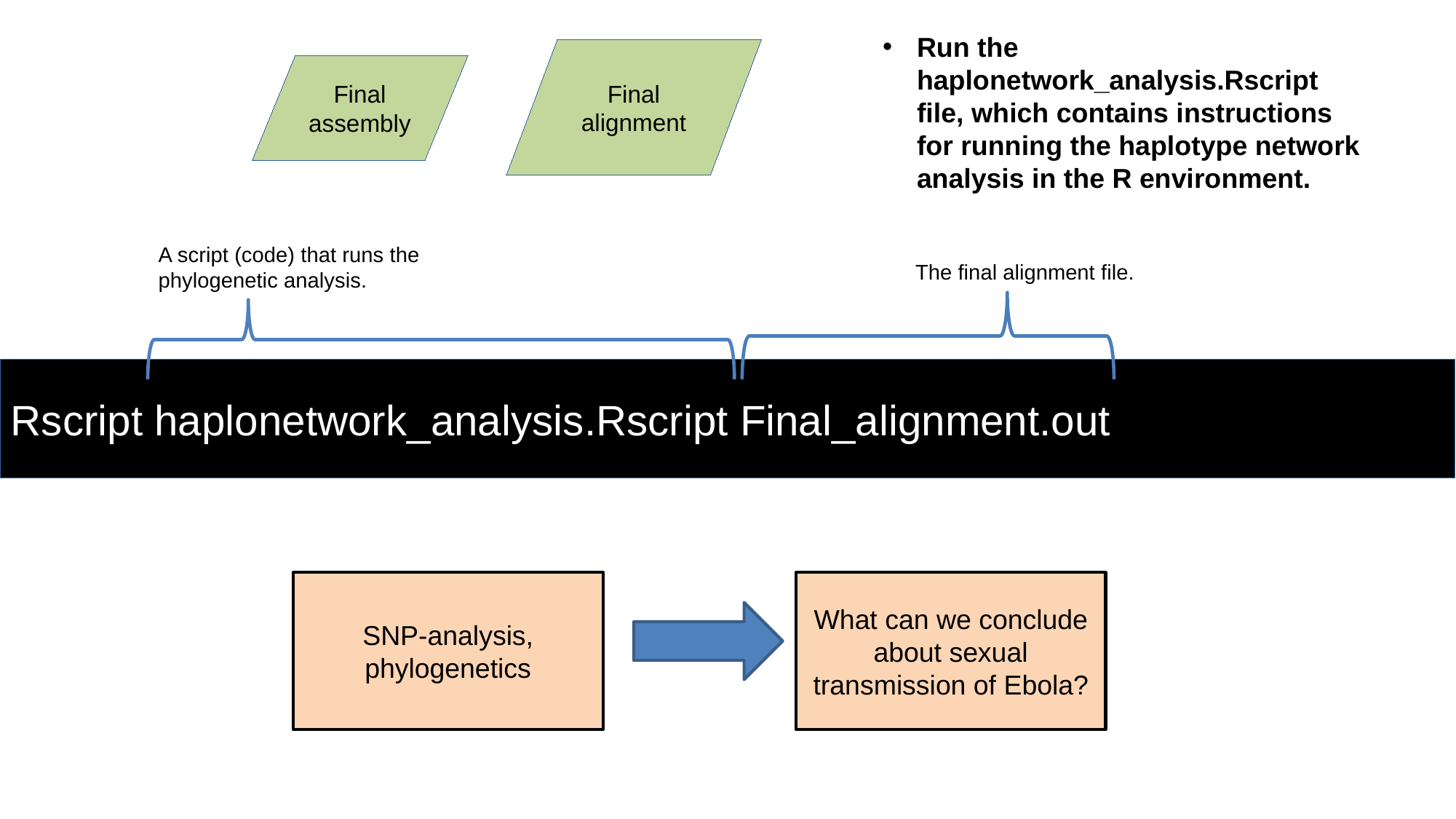

Run the haplonetwork_analysis.Rscript file, which contains instructions for running the haplotype network analysis in the R environment.
Final alignment

Final assembly

A script (code) that runs the phylogenetic analysis.
The final alignment file.
Rscript haplonetwork_analysis.Rscript Final_alignment.out
SNP-analysis, phylogenetics
What can we conclude about sexual transmission of Ebola?